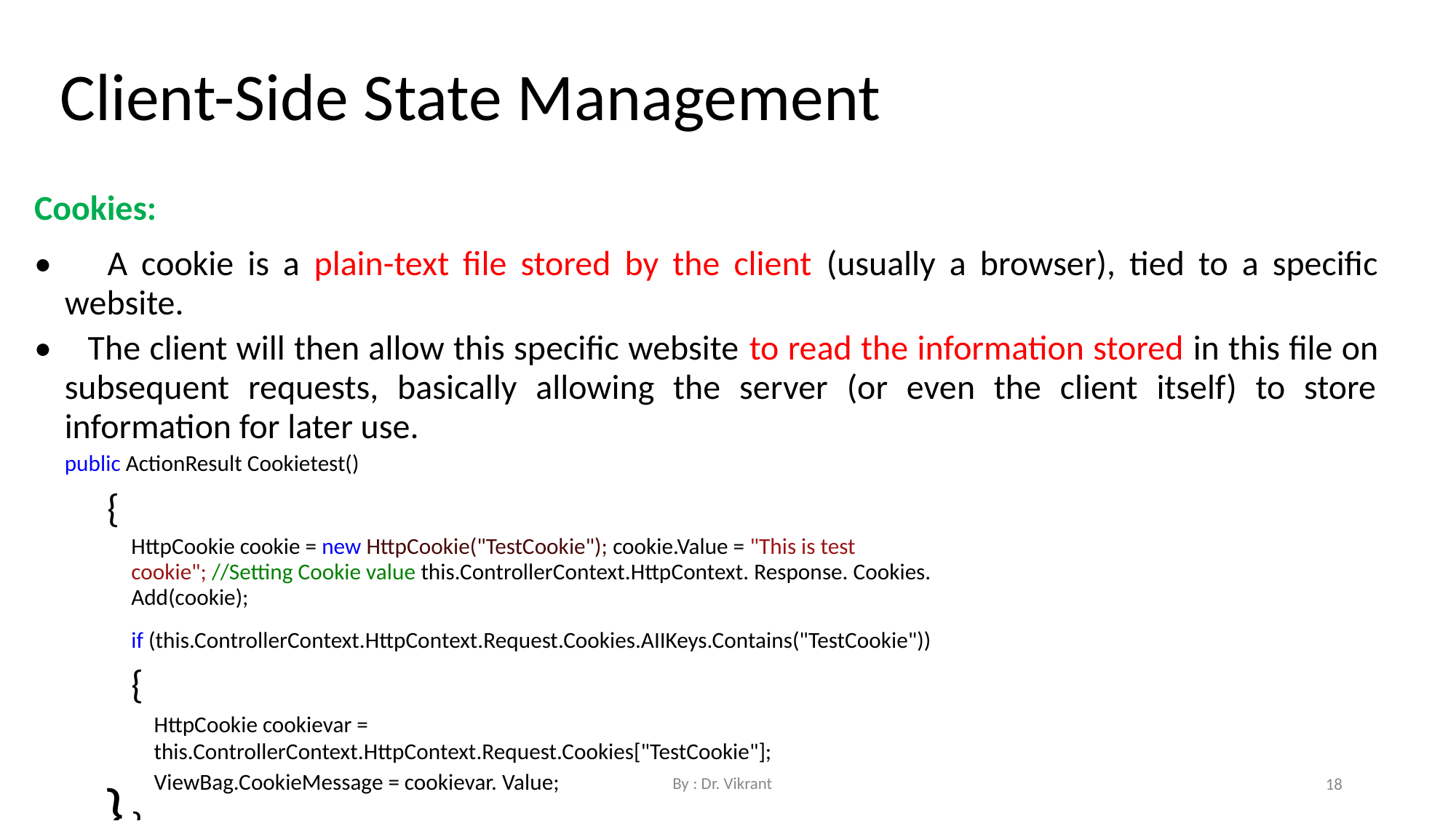

Client-Side State Management
Cookies:
•    A cookie is a plain-text file stored by the client (usually a browser), tied to a specific website.
•    The client will then allow this specific website to read the information stored in this file on subsequent requests, basically allowing the server (or even the client itself) to store information for later use.
public ActionResult Cookietest()
{
HttpCookie cookie = new HttpCookie("TestCookie"); cookie.Value = "This is test cookie"; //Setting Cookie value this.ControllerContext.HttpContext. Response. Cookies. Add(cookie);
if (this.ControllerContext.HttpContext.Request.Cookies.AIIKeys.Contains("TestCookie"))
{
HttpCookie cookievar = this.ControllerContext.HttpContext.Request.Cookies["TestCookie"];
ViewBag.CookieMessage = cookievar. Value;
}
return ViewQ;
}
By : Dr. Vikrant
18